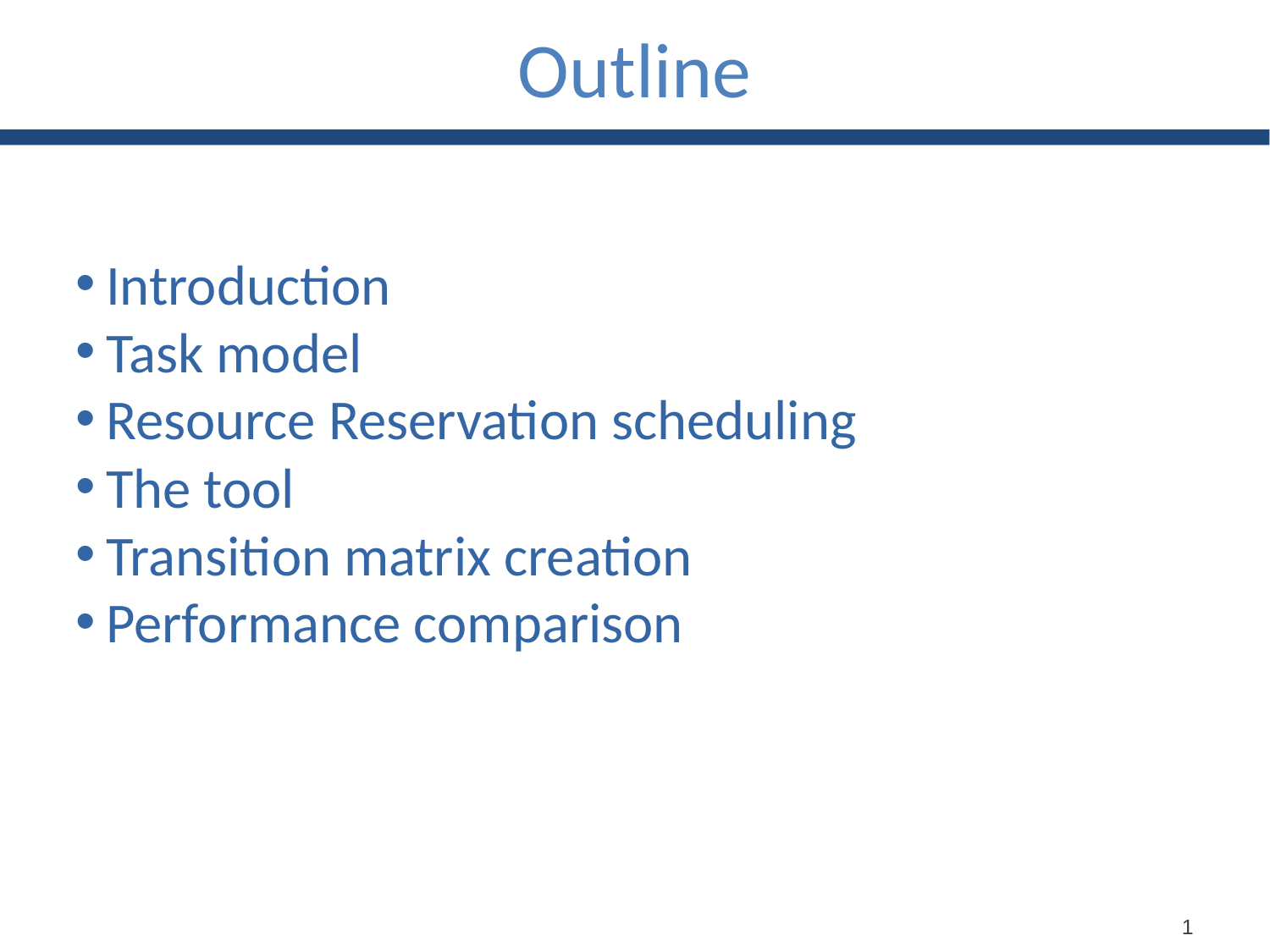

Outline
Introduction
Task model
Resource Reservation scheduling
The tool
Transition matrix creation
Performance comparison

1